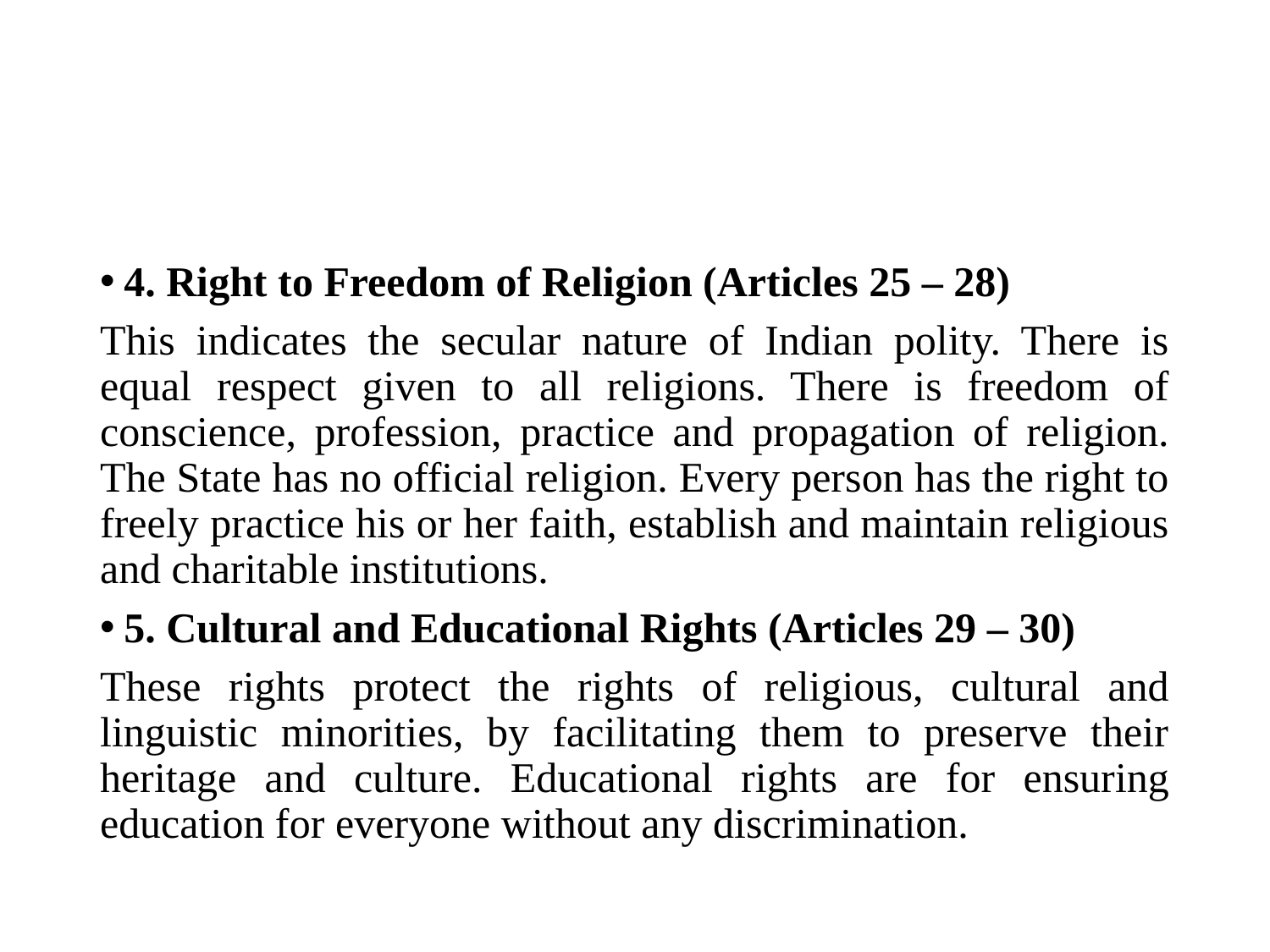

4. Right to Freedom of Religion (Articles 25 – 28)
This indicates the secular nature of Indian polity. There is equal respect given to all religions. There is freedom of conscience, profession, practice and propagation of religion. The State has no official religion. Every person has the right to freely practice his or her faith, establish and maintain religious and charitable institutions.
5. Cultural and Educational Rights (Articles 29 – 30)
These rights protect the rights of religious, cultural and linguistic minorities, by facilitating them to preserve their heritage and culture. Educational rights are for ensuring education for everyone without any discrimination.